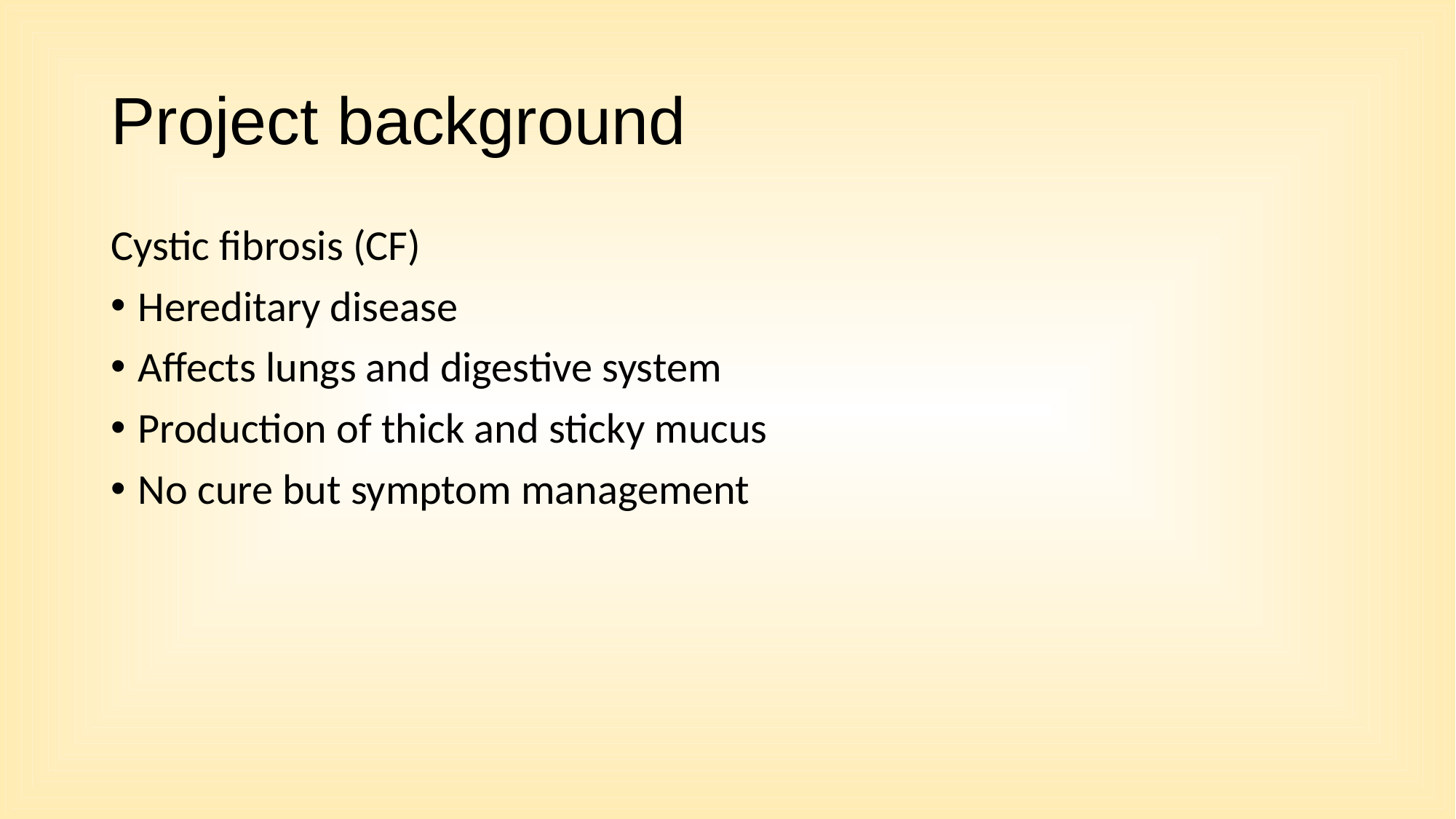

# Project background
Cystic fibrosis (CF)
Hereditary disease
Affects lungs and digestive system
Production of thick and sticky mucus
No cure but symptom management